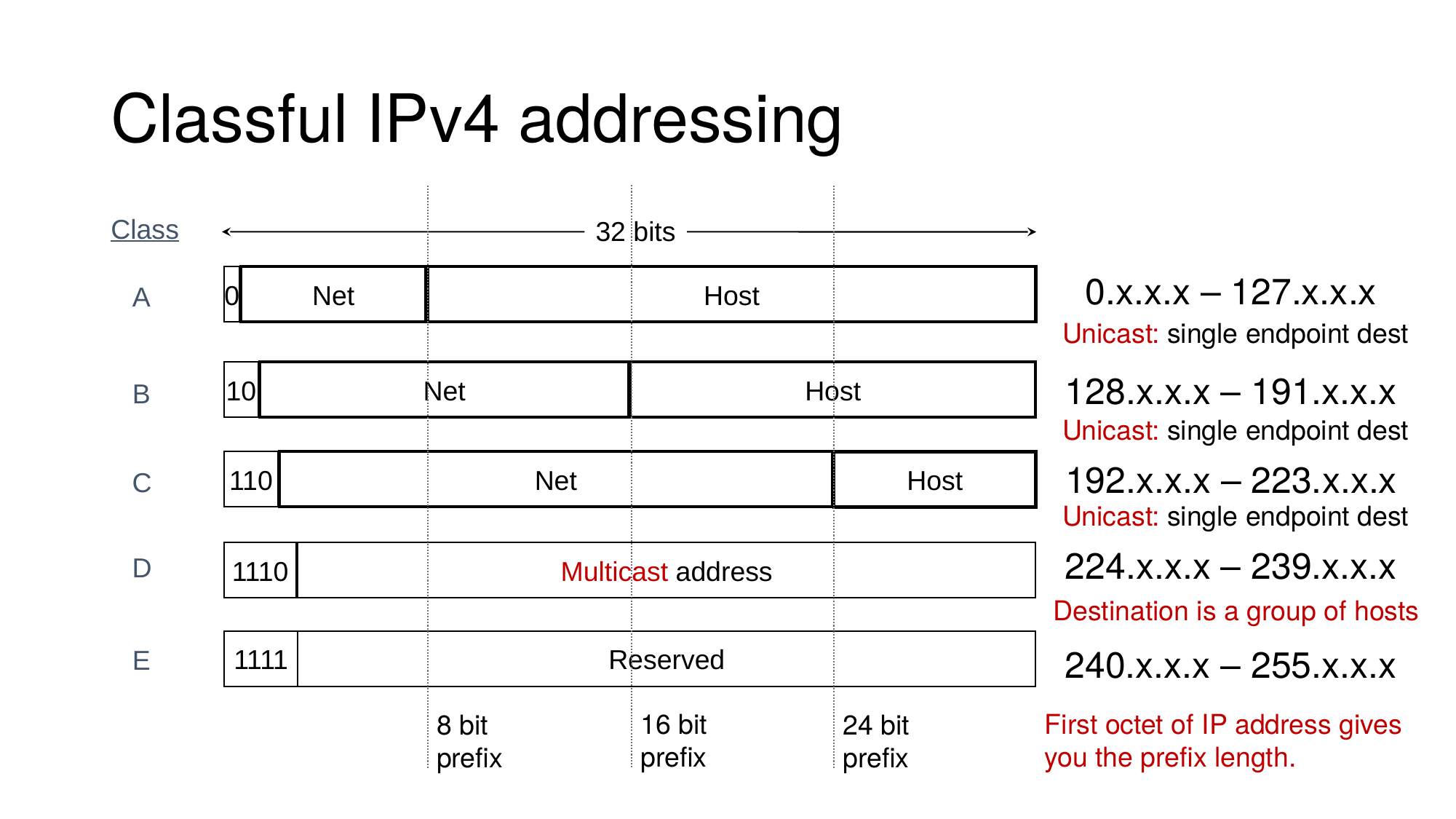

# Classful IPv4 addressing
Class
32 bits

0.x.x.x – 127.x.x.x

0
Net
Host
A
Unicast: single endpoint dest
10
Net
Host
128.x.x.x – 191.x.x.x
B
Unicast: single endpoint dest
192.x.x.x – 223.x.x.x
110
Net
Host
C
Unicast: single endpoint dest
224.x.x.x – 239.x.x.x
1110
Multicast address
D
Destination is a group of hosts
1111
Reserved
240.x.x.x – 255.x.x.x
E
First octet of IP address gives you the prefix length.
16 bit
prefix
8 bit
prefix
24 bit
prefix